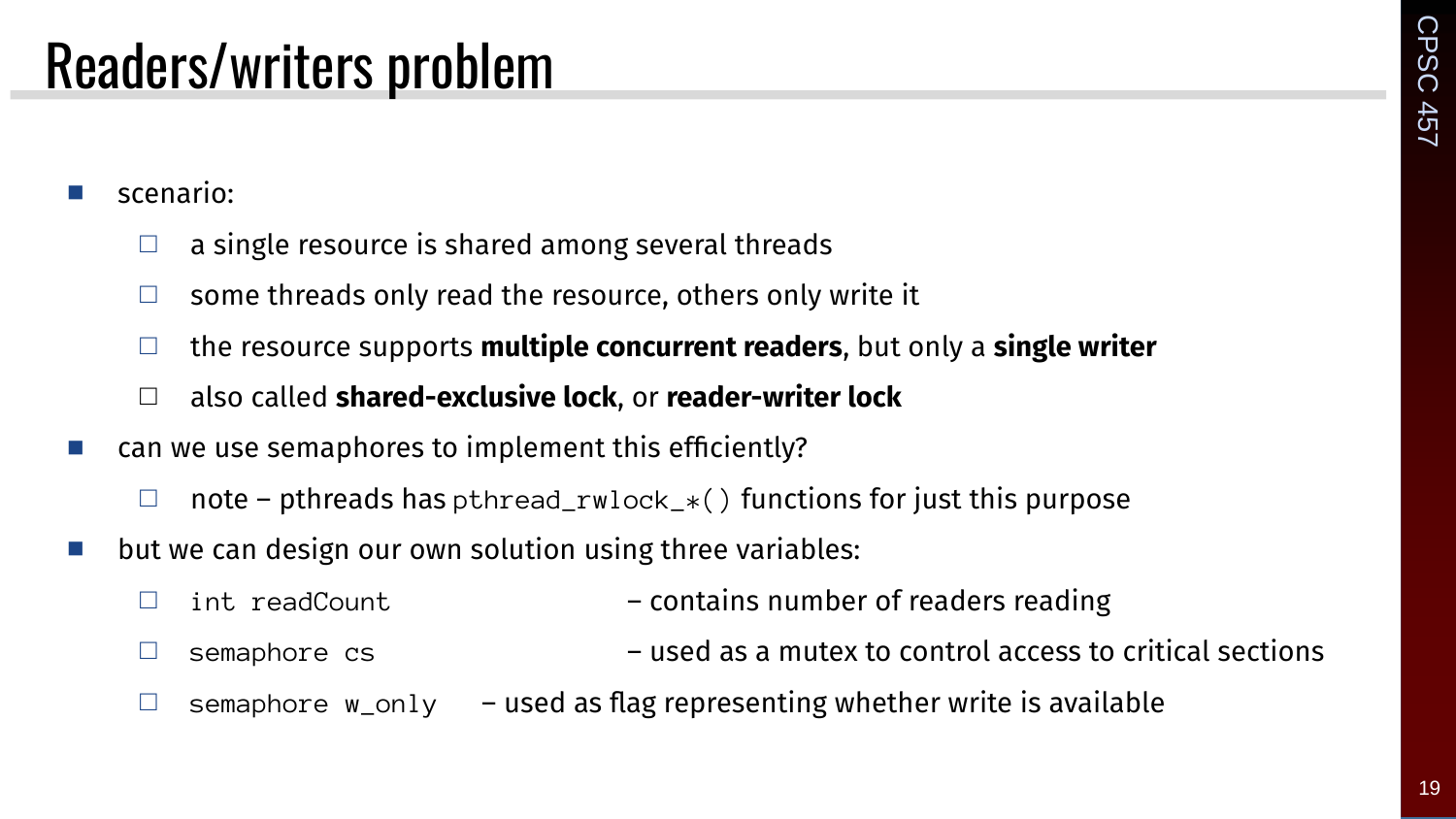

# Readers/writers problem
scenario:
a single resource is shared among several threads
some threads only read the resource, others only write it
the resource supports multiple concurrent readers, but only a single writer
also called shared-exclusive lock, or reader-writer lock
can we use semaphores to implement this efficiently?
note ― pthreads has pthread_rwlock_*() functions for just this purpose
but we can design our own solution using three variables:
int readCount 		– contains number of readers reading
semaphore cs 		– used as a mutex to control access to critical sections
semaphore w_only 	– used as flag representing whether write is available